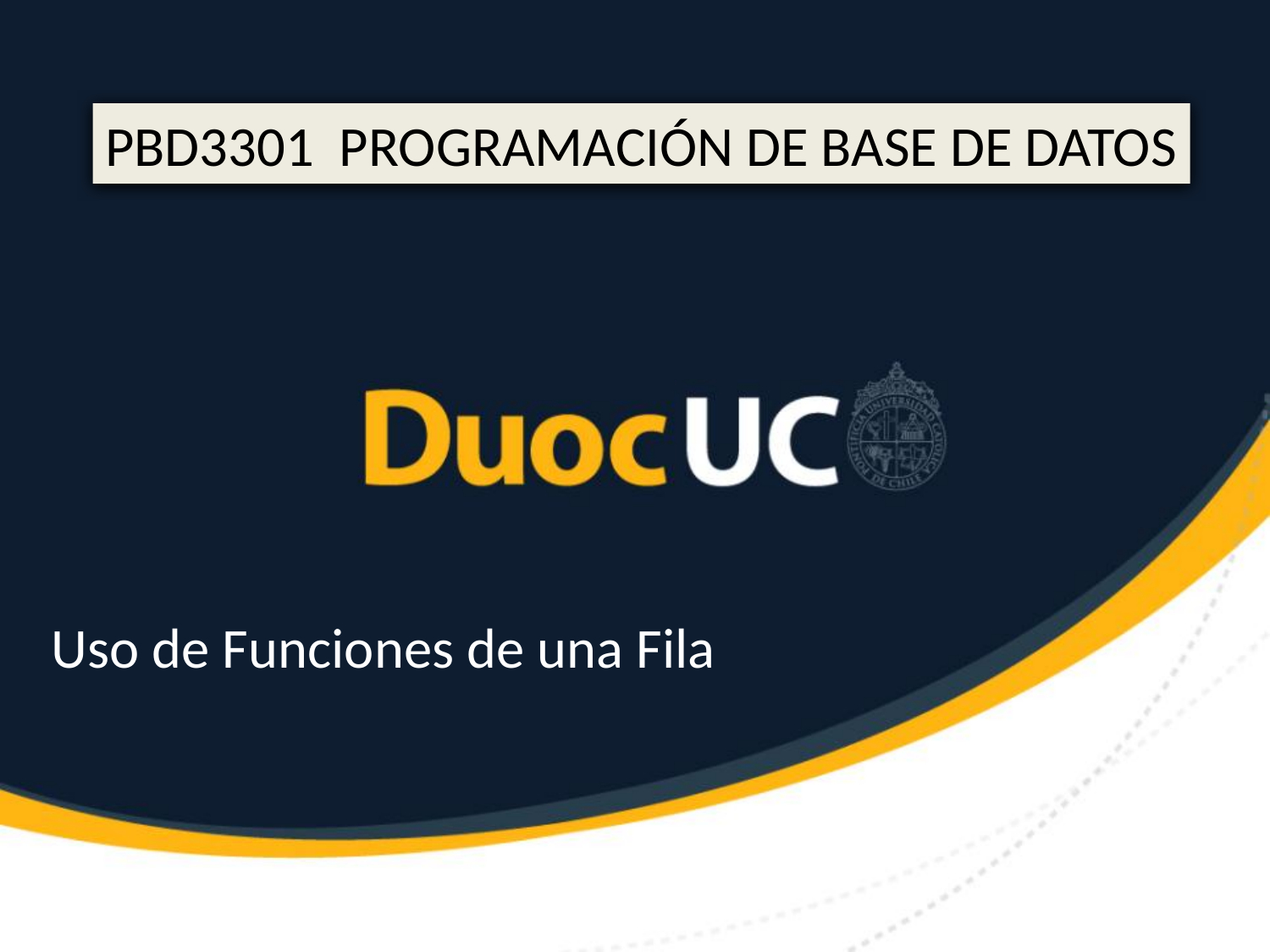

PBD3301  PROGRAMACIÓN DE BASE DE DATOS
Uso de Funciones de una Fila